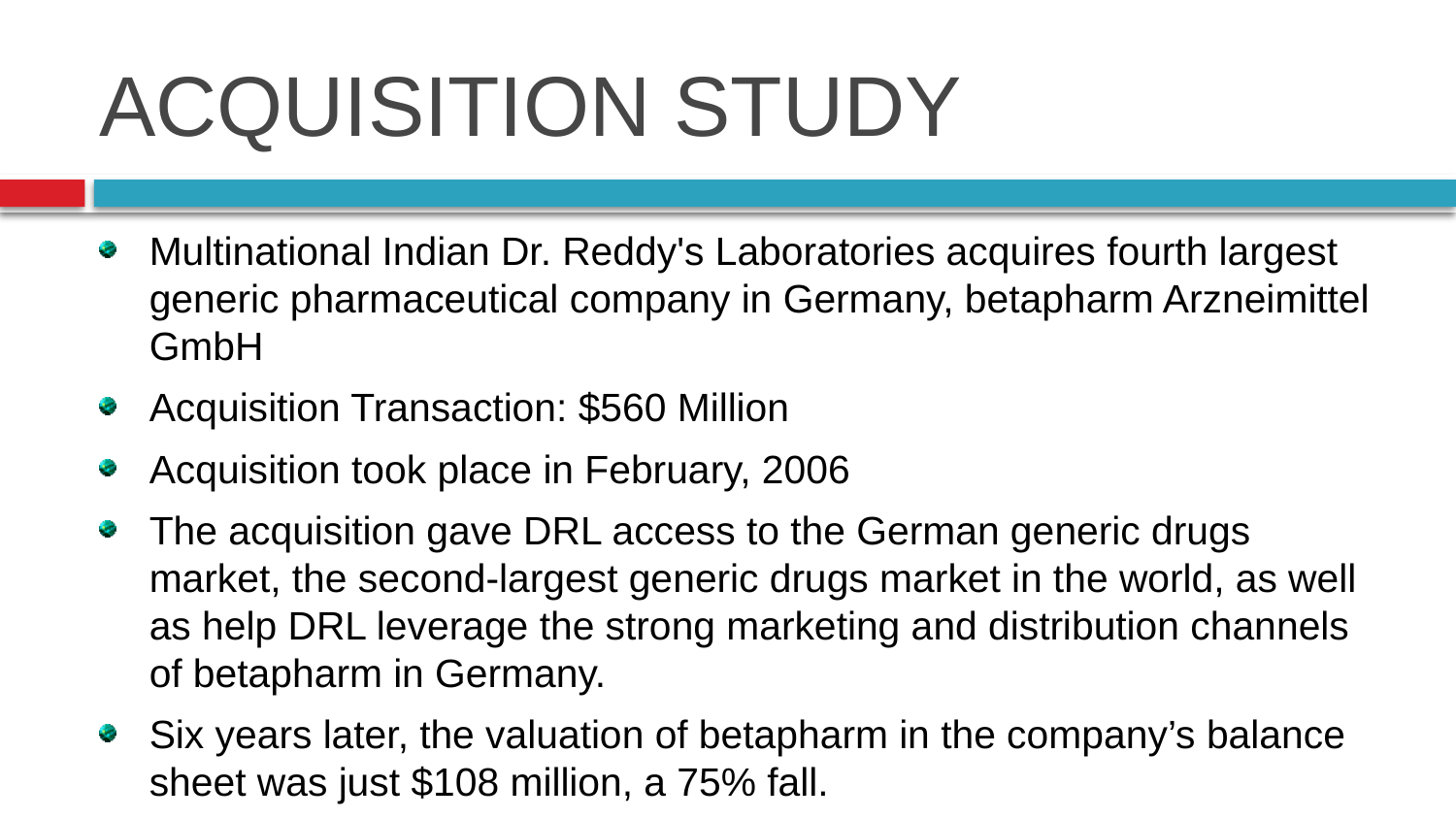

# ACQUISITION STUDY
Multinational Indian Dr. Reddy's Laboratories acquires fourth largest generic pharmaceutical company in Germany, betapharm Arzneimittel GmbH
Acquisition Transaction: $560 Million
Acquisition took place in February, 2006
The acquisition gave DRL access to the German generic drugs market, the second-largest generic drugs market in the world, as well as help DRL leverage the strong marketing and distribution channels of betapharm in Germany.
Six years later, the valuation of betapharm in the company’s balance sheet was just $108 million, a 75% fall.